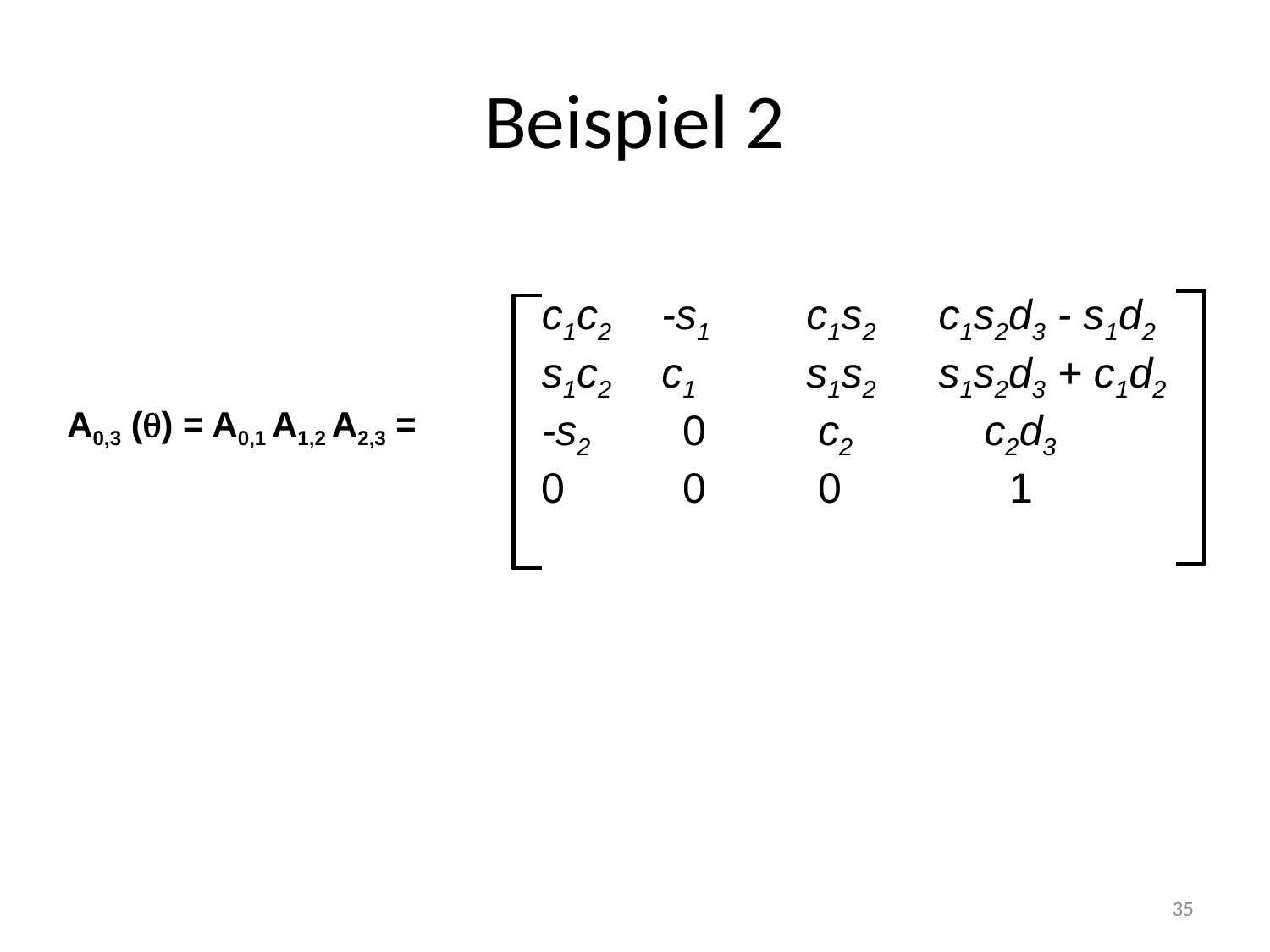

# Beispiel 2
c1c2 		-s1	 	c1s2 	c1s2d3 - s1d2
s1c2 		c1	 	s1s2 	s1s2d3 + c1d2
-s2 	   0		 c2 	      c2d3
0	   0     	 0	      1

A0,3 (θ) = A0,1 A1,2 A2,3 =
35